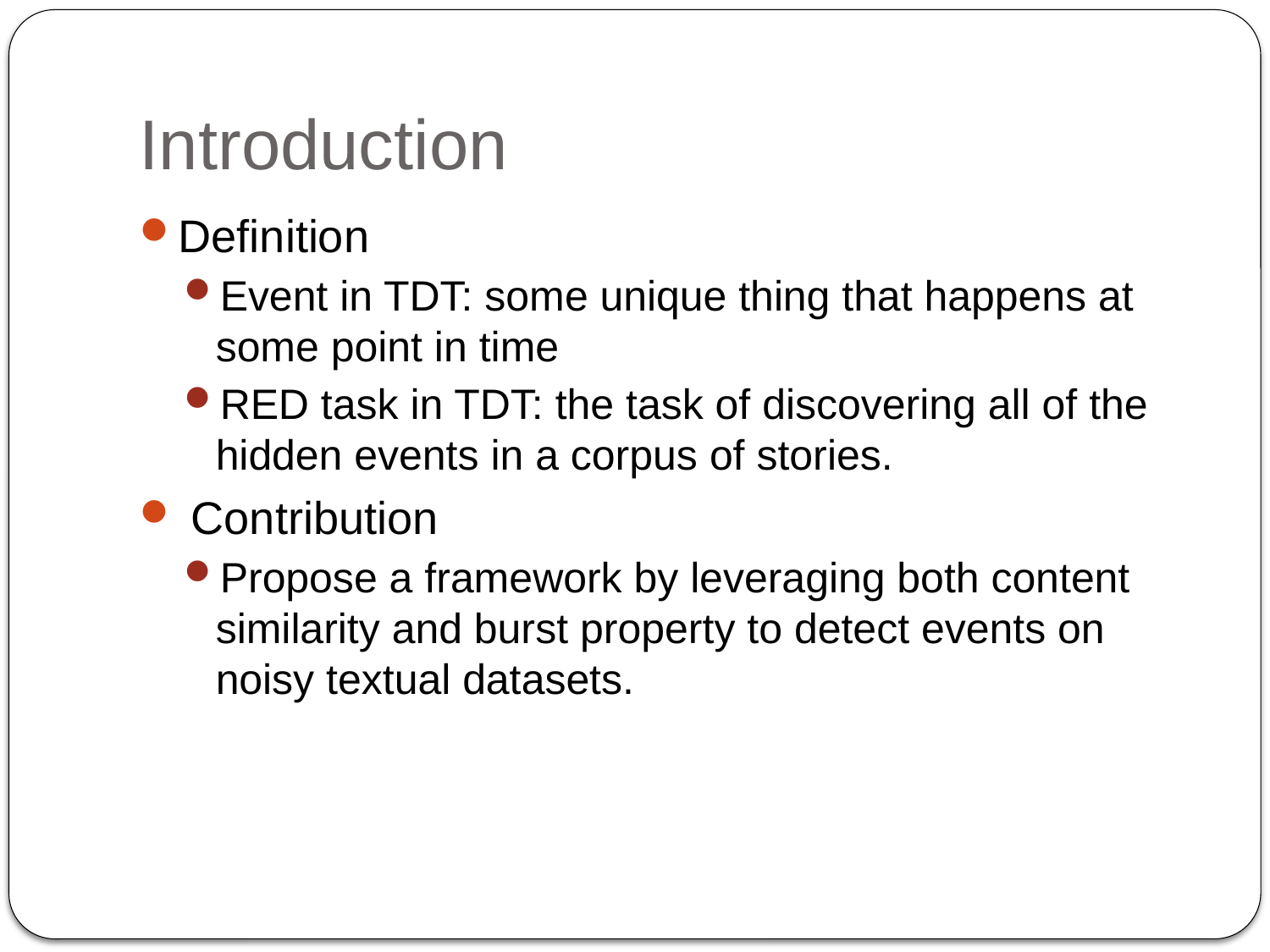

# Introduction
Definition
Event in TDT: some unique thing that happens at some point in time
RED task in TDT: the task of discovering all of the hidden events in a corpus of stories.
 Contribution
Propose a framework by leveraging both content similarity and burst property to detect events on noisy textual datasets.